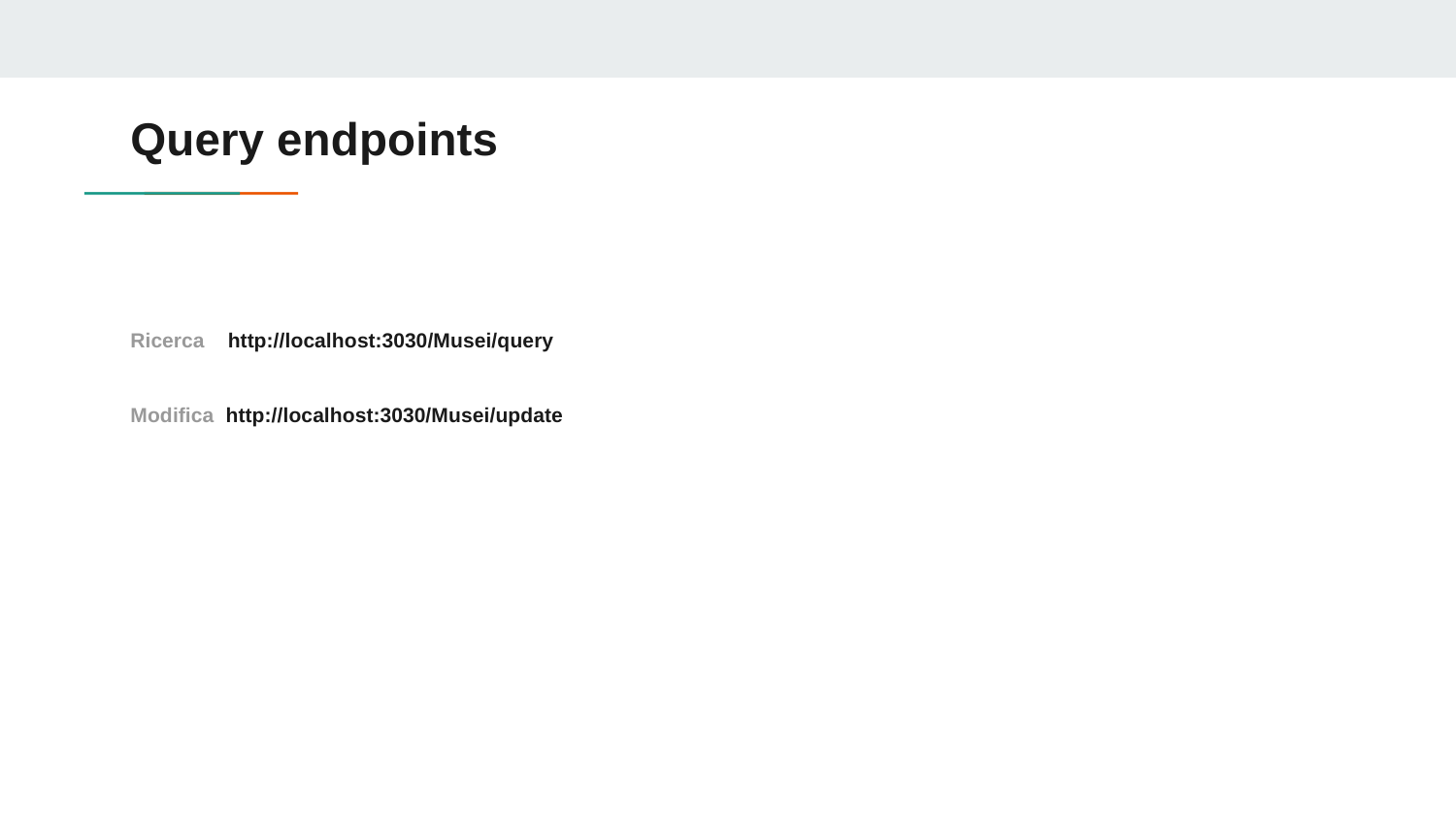

# Query endpoints
Ricerca    http://localhost:3030/Musei/query

Modifica  http://localhost:3030/Musei/update